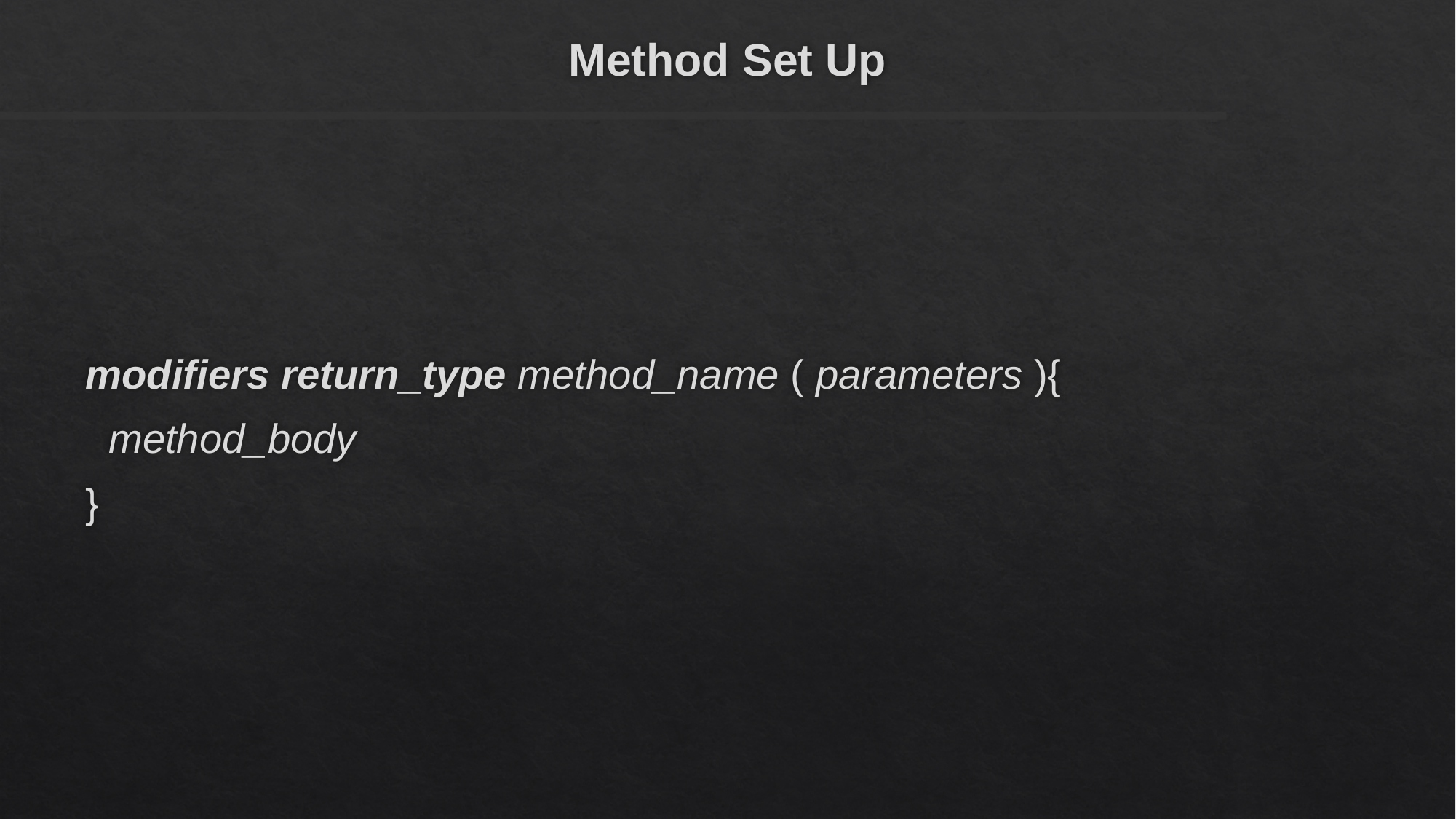

# Method Set Up
modifiers return_type method_name ( parameters ){
  method_body
}